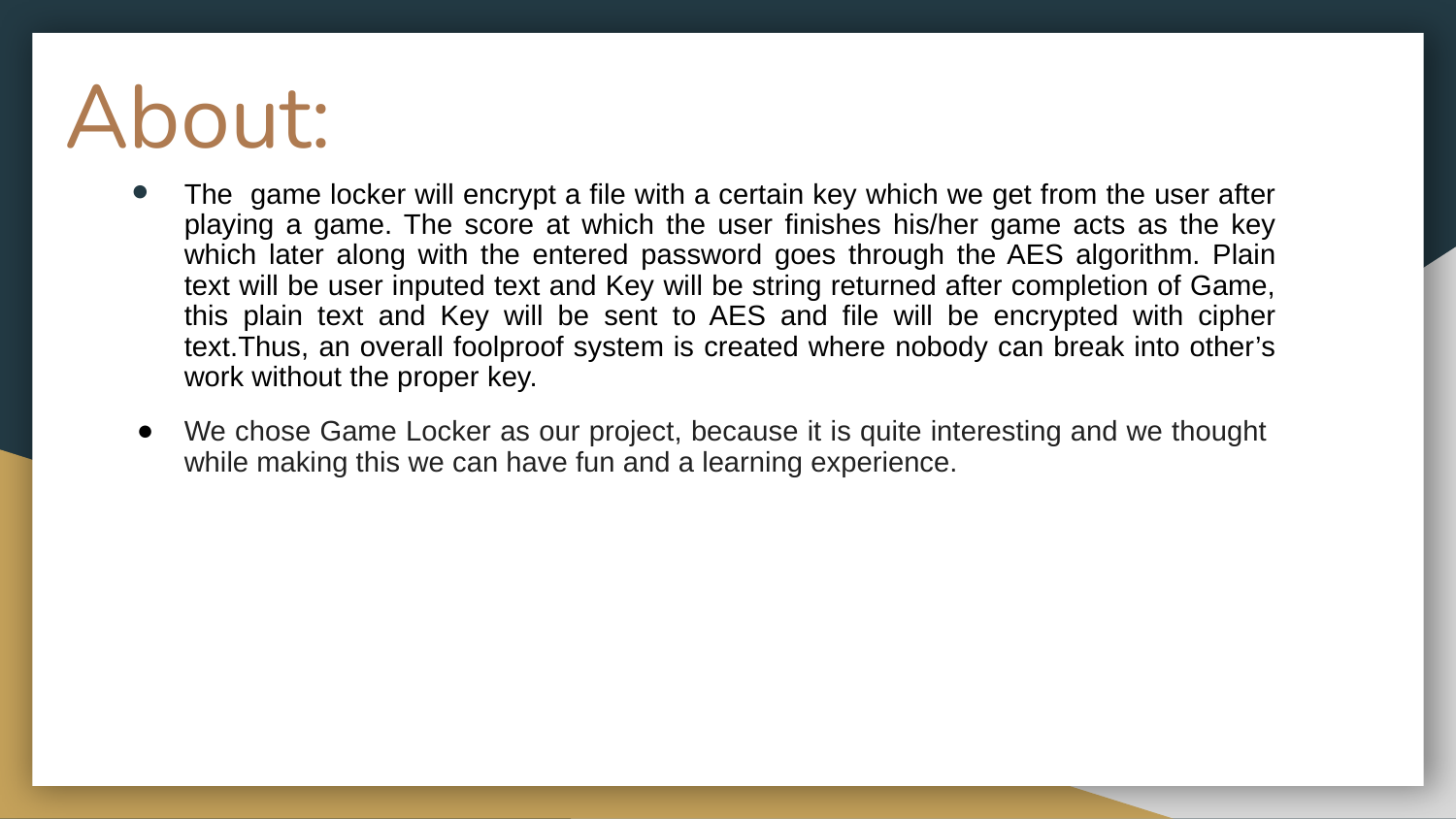

# About:
The  game locker will encrypt a file with a certain key which we get from the user after playing a game. The score at which the user finishes his/her game acts as the key which later along with the entered password goes through the AES algorithm. Plain text will be user inputed text and Key will be string returned after completion of Game, this plain text and Key will be sent to AES and file will be encrypted with cipher text.Thus, an overall foolproof system is created where nobody can break into other’s work without the proper key.

We chose Game Locker as our project, because it is quite interesting and we thought  while making this we can have fun and a learning experience.